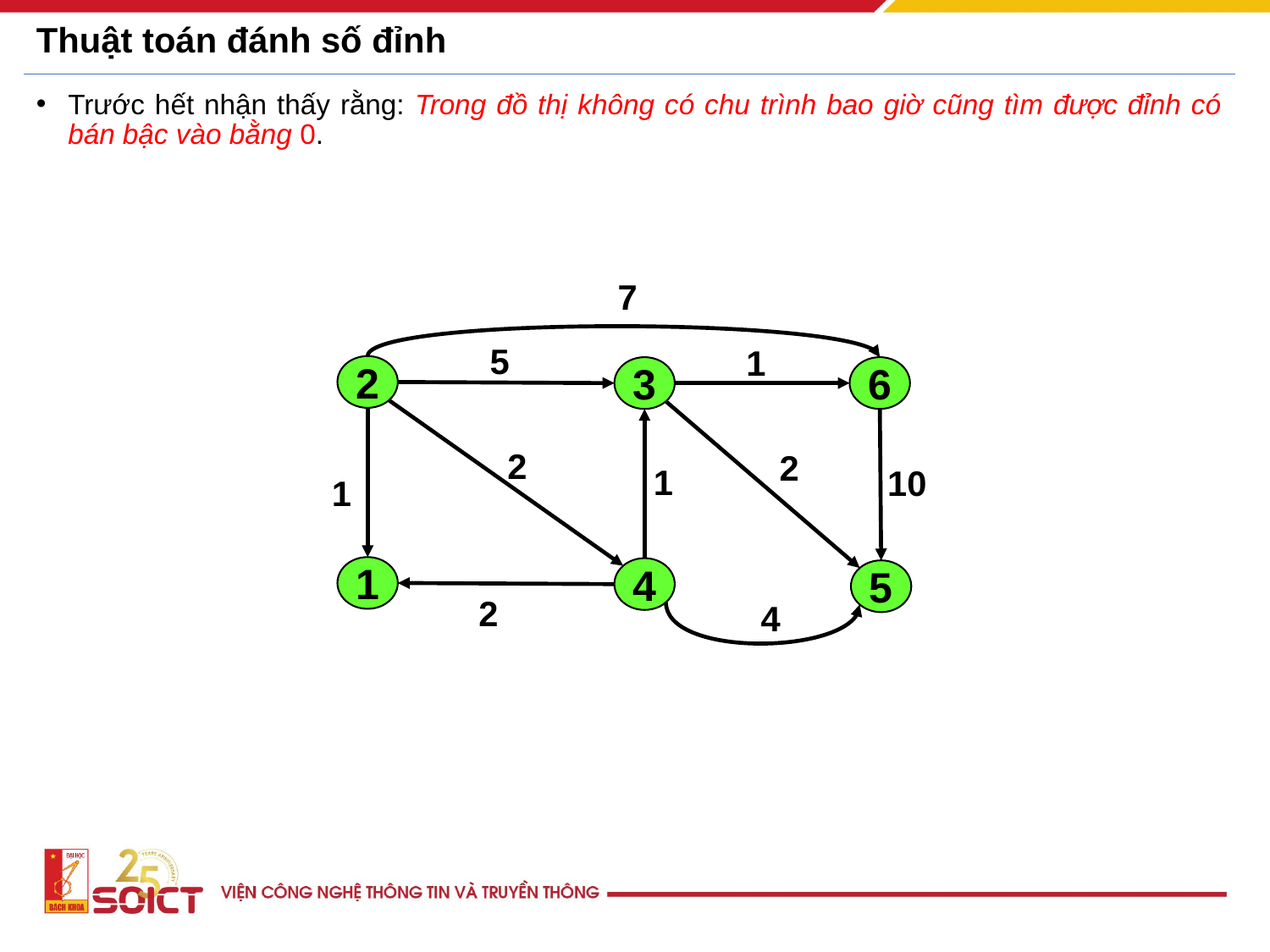

# Thuật toán đánh số đỉnh
Trước hết nhận thấy rằng: Trong đồ thị không có chu trình bao giờ cũng tìm được đỉnh có bán bậc vào bằng 0.
7
5
1
2
3
6
2
2
1
10
1
1
4
5
2
4